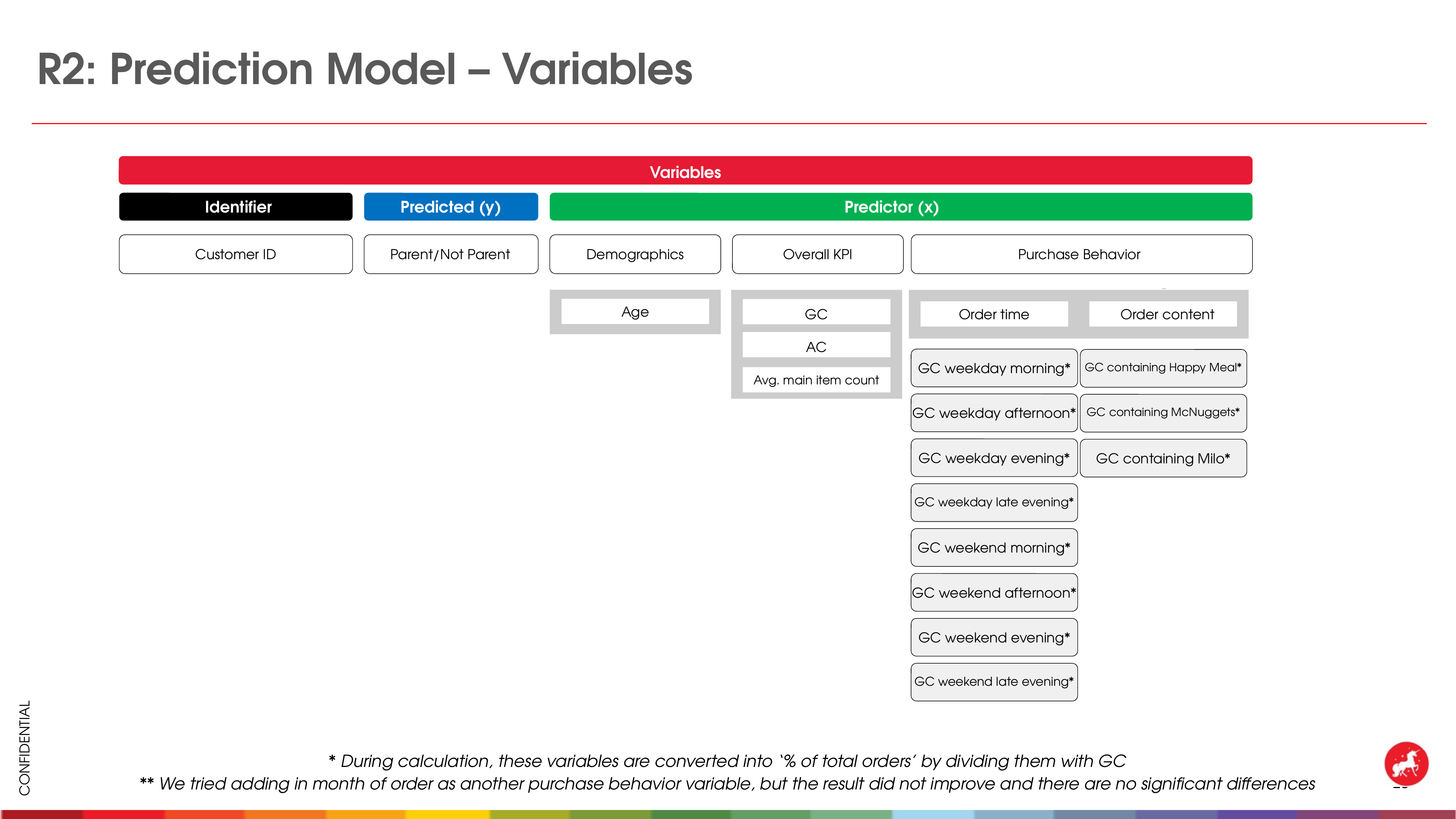

# R2: Prediction Model – Variables

Variables

Identifier
Predicted (y)
Predictor (x)

Customer ID
Parent/Not Parent
Demographics
Purchase Behavior
Overall KPI

Age
GC
Order time
Order content

AC

GC weekday morning*
GC containing Happy Meal*

Avg. main item count

GC weekday afternoon*
GC containing McNuggets*

GC weekday evening*
GC containing Milo*

GC weekday late evening*

GC weekend morning*

GC weekend afternoon*

GC weekend evening*

GC weekend late evening*
* During calculation, these variables are converted into ‘% of total orders’ by dividing them with GC
** We tried adding in month of order as another purchase behavior variable, but the result did not improve and there are no significant differences